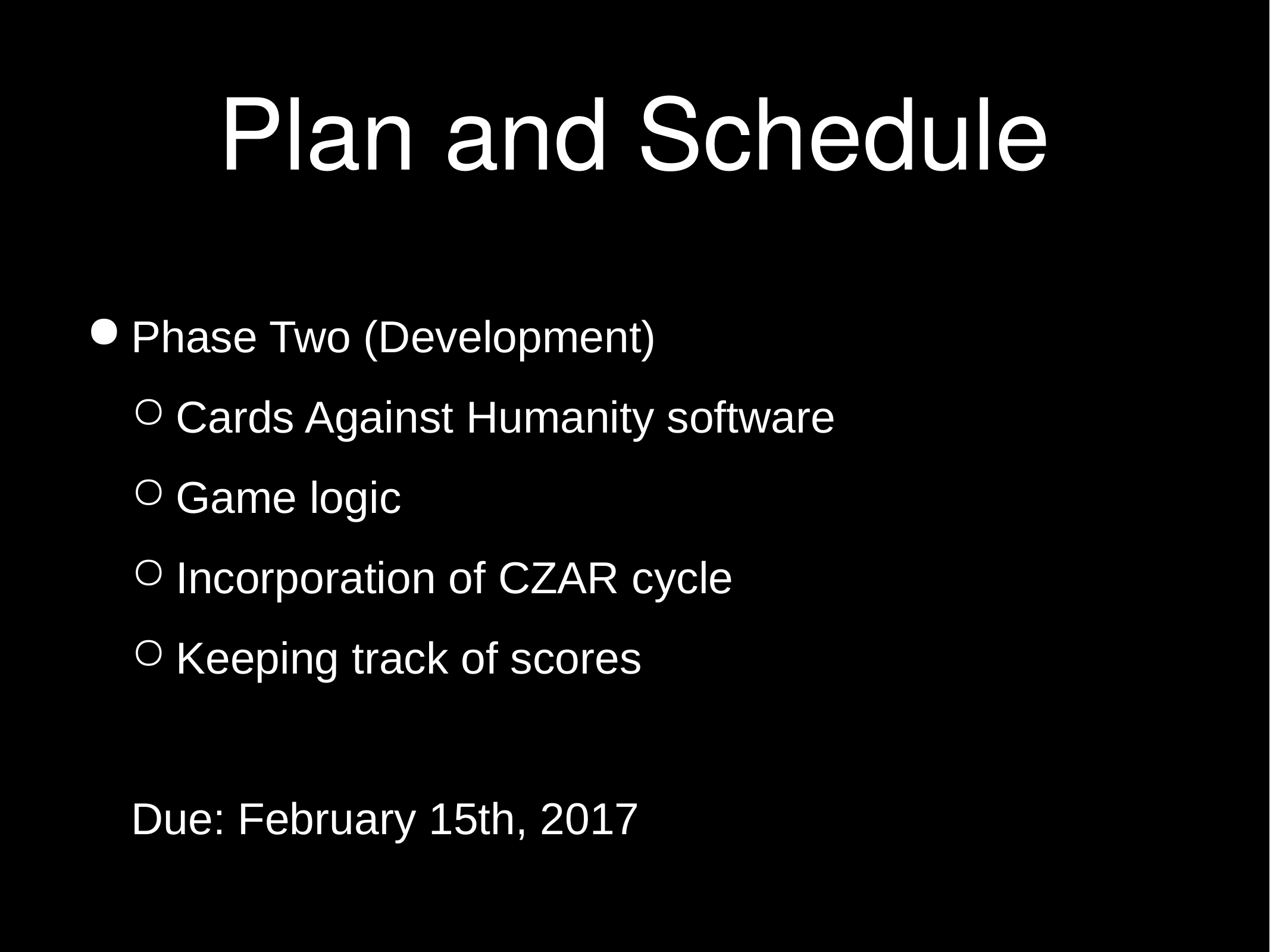

# Plan and Schedule
Phase Two (Development)
Cards Against Humanity software
Game logic
Incorporation of CZAR cycle
Keeping track of scores

Due: February 15th, 2017